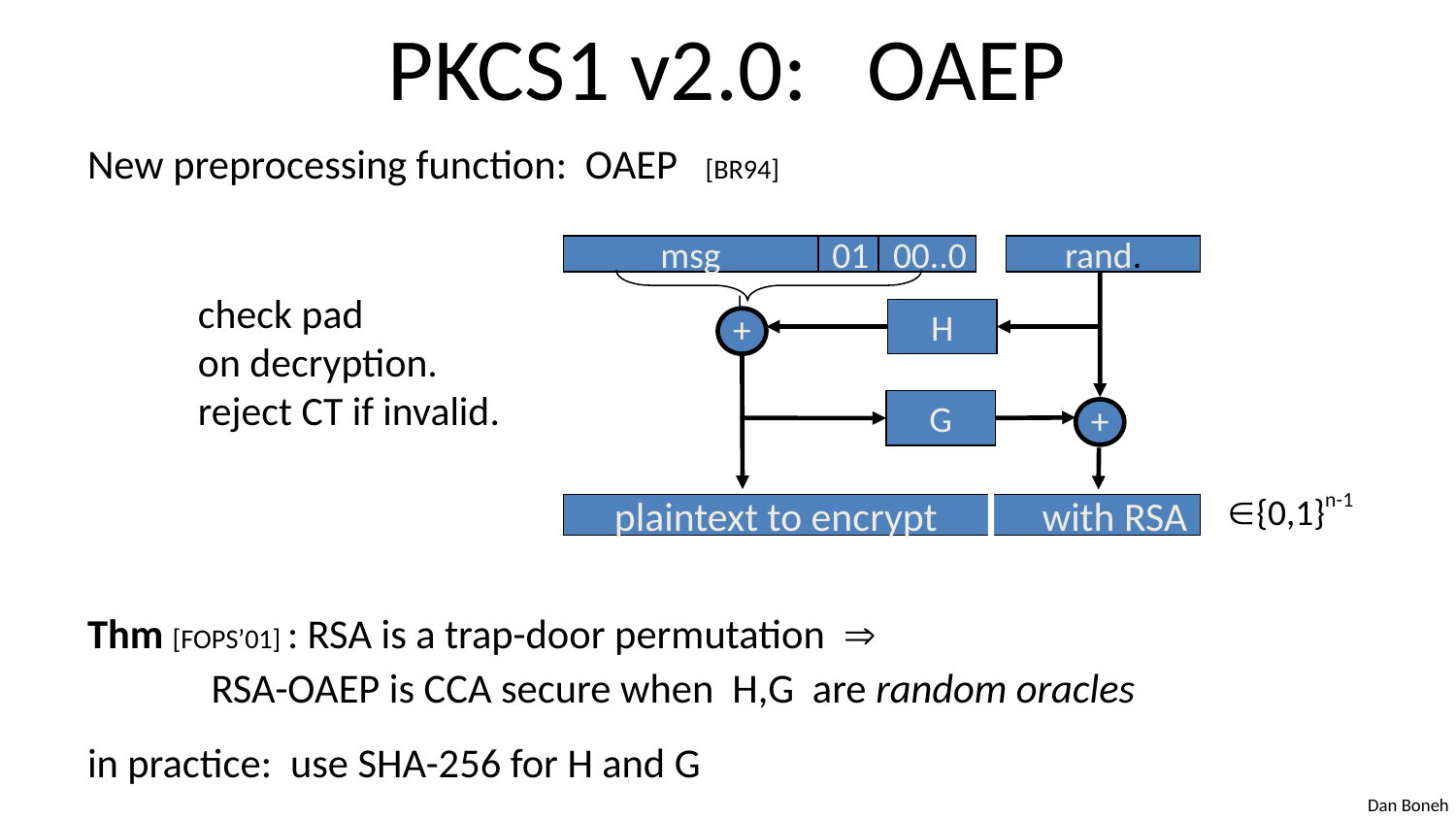

# PKCS1 v2.0:   OAEP
New preprocessing function:  OAEP   [BR94]

Thm [FOPS’01] : RSA is a trap-door permutation  ⇒
	RSA-OAEP is CCA secure when  H,G  are random oracles
in practice:  use SHA-256 for H and G

00..0
01
msg
rand.

H
+

G
+

plaintext to encrypt	with RSA
check pad
on decryption.
reject CT if invalid.
∈{0,1}n-1